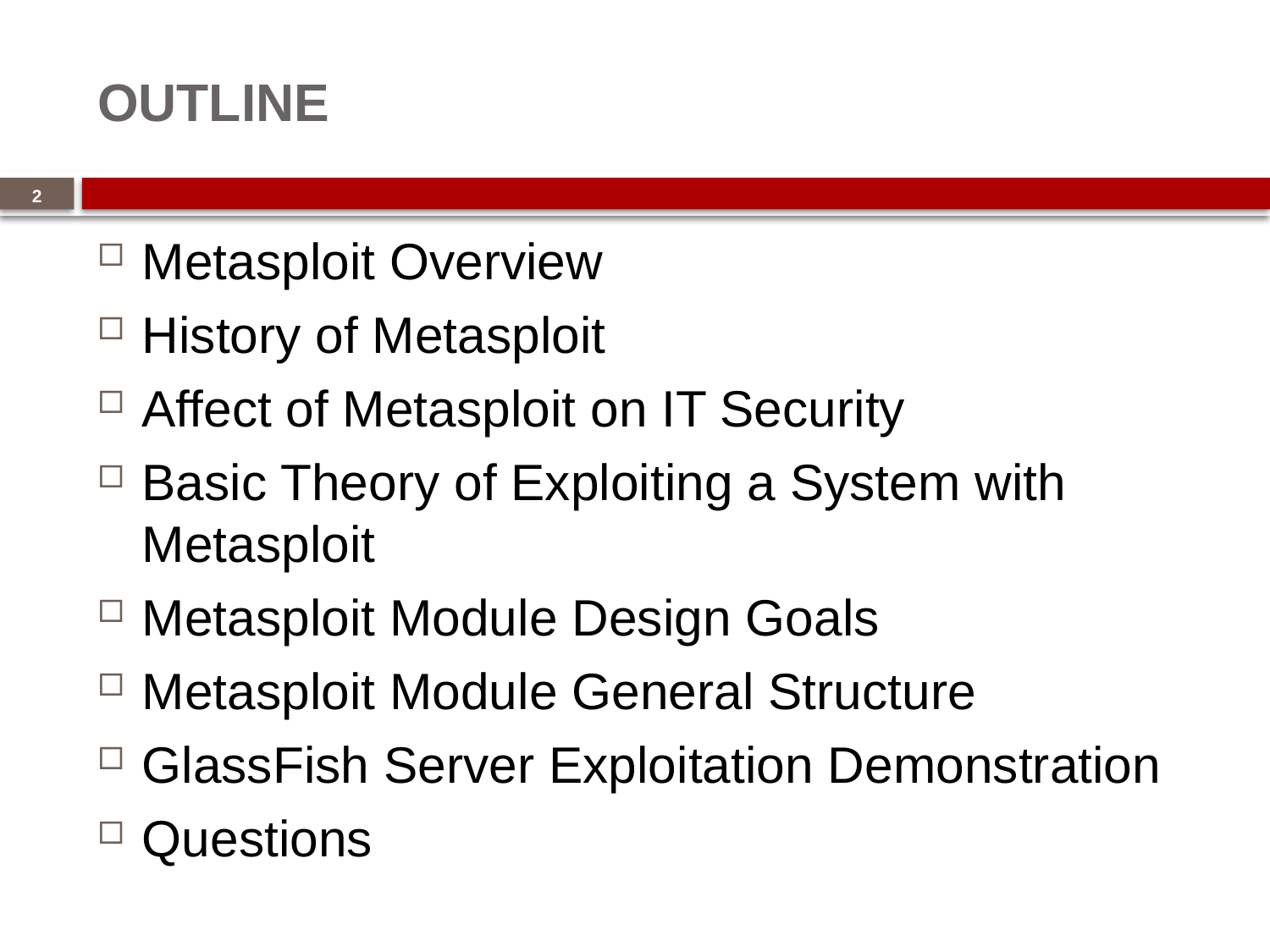

# Outline
2
Metasploit Overview
History of Metasploit
Affect of Metasploit on IT Security
Basic Theory of Exploiting a System with Metasploit
Metasploit Module Design Goals
Metasploit Module General Structure
GlassFish Server Exploitation Demonstration
Questions